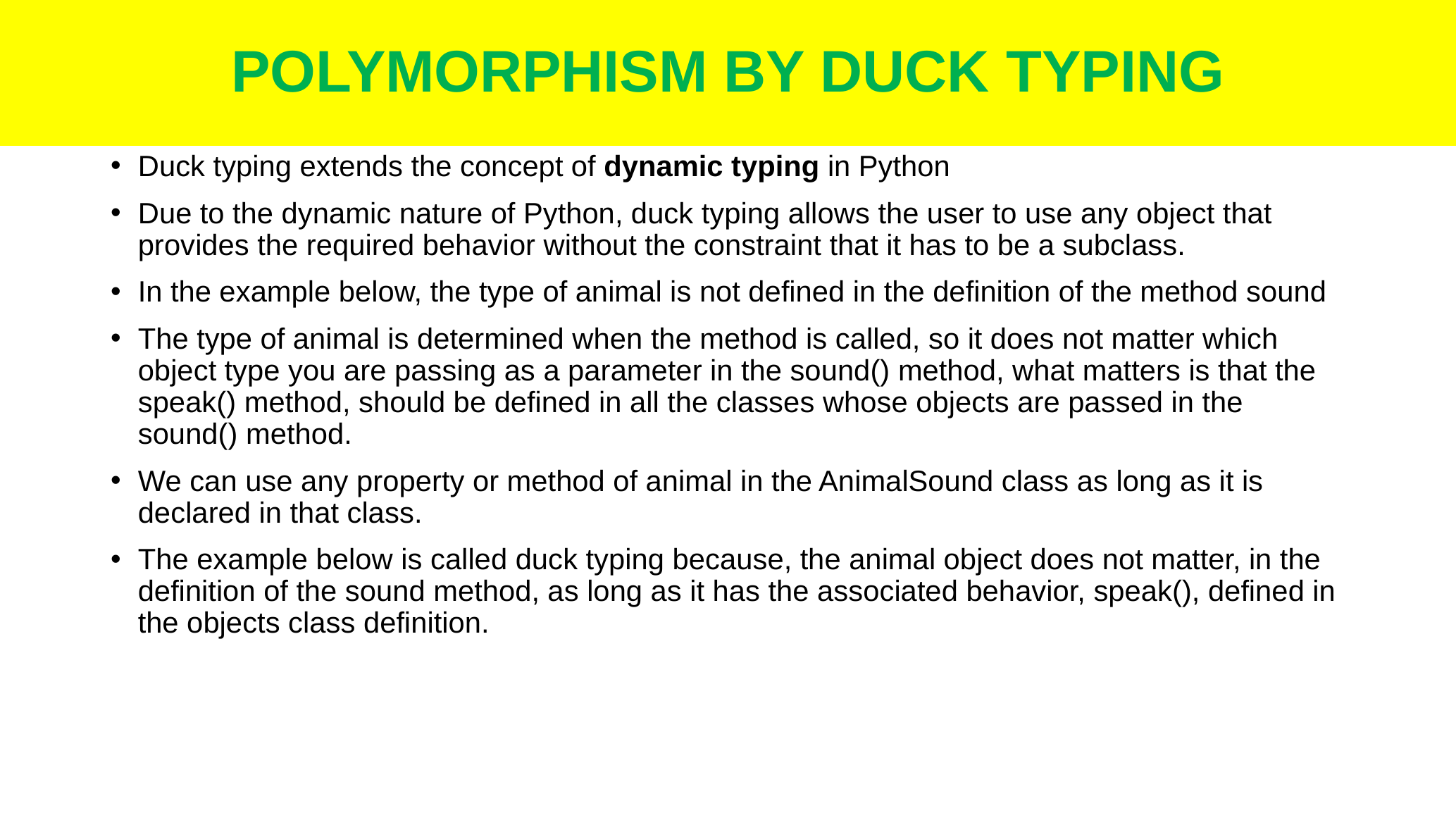

# POLYMORPHISM BY DUCK TYPING
Duck typing extends the concept of dynamic typing in Python
Due to the dynamic nature of Python, duck typing allows the user to use any object that provides the required behavior without the constraint that it has to be a subclass.
In the example below, the type of animal is not defined in the definition of the method sound
The type of animal is determined when the method is called, so it does not matter which object type you are passing as a parameter in the sound() method, what matters is that the speak() method, should be defined in all the classes whose objects are passed in the sound() method.
We can use any property or method of animal in the AnimalSound class as long as it is declared in that class.
The example below is called duck typing because, the animal object does not matter, in the definition of the sound method, as long as it has the associated behavior, speak(), defined in the objects class definition.